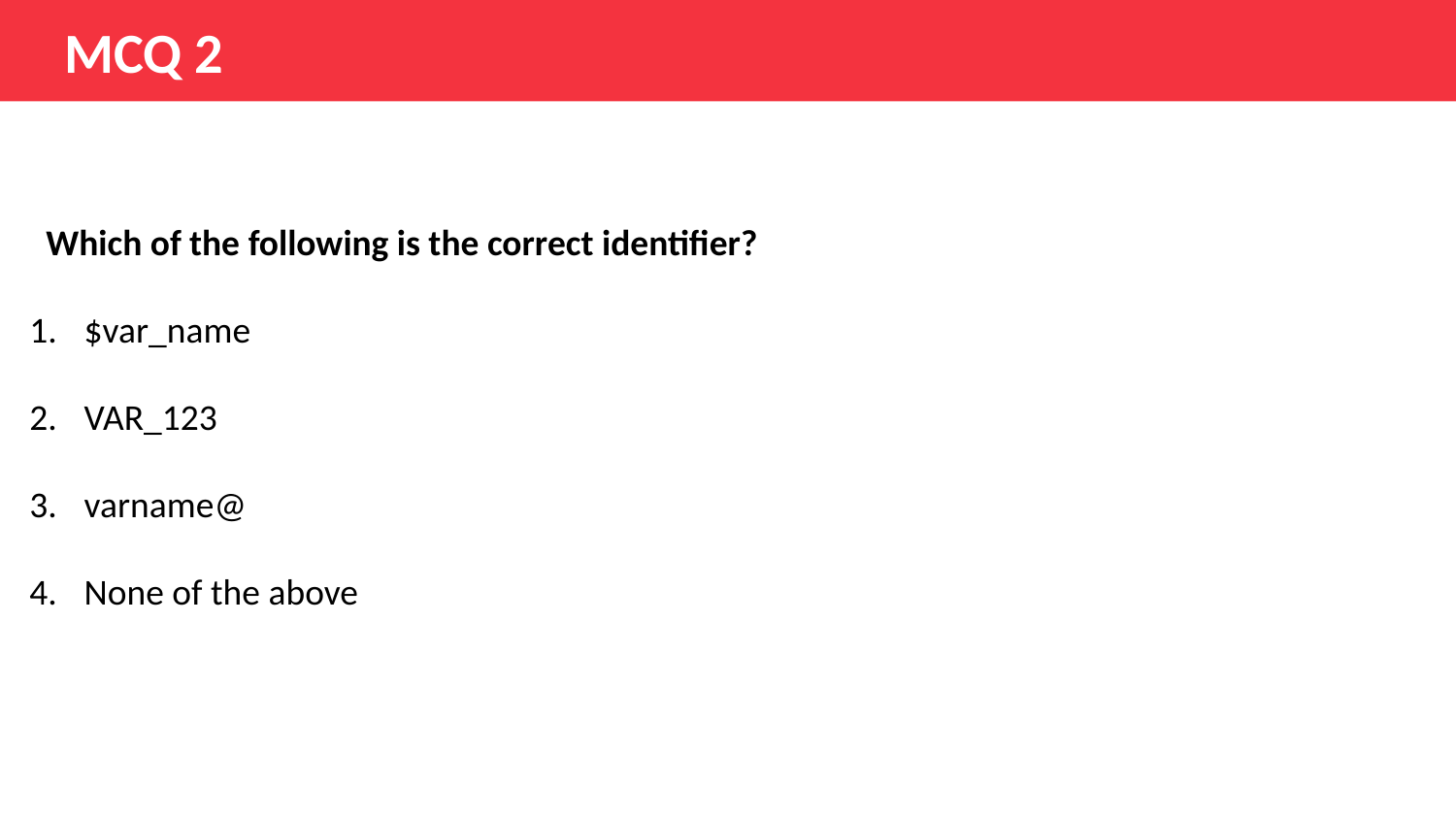

# MCQ 2

  Which of the following is the correct identifier?

$var_name

VAR_123

varname@

None of the above